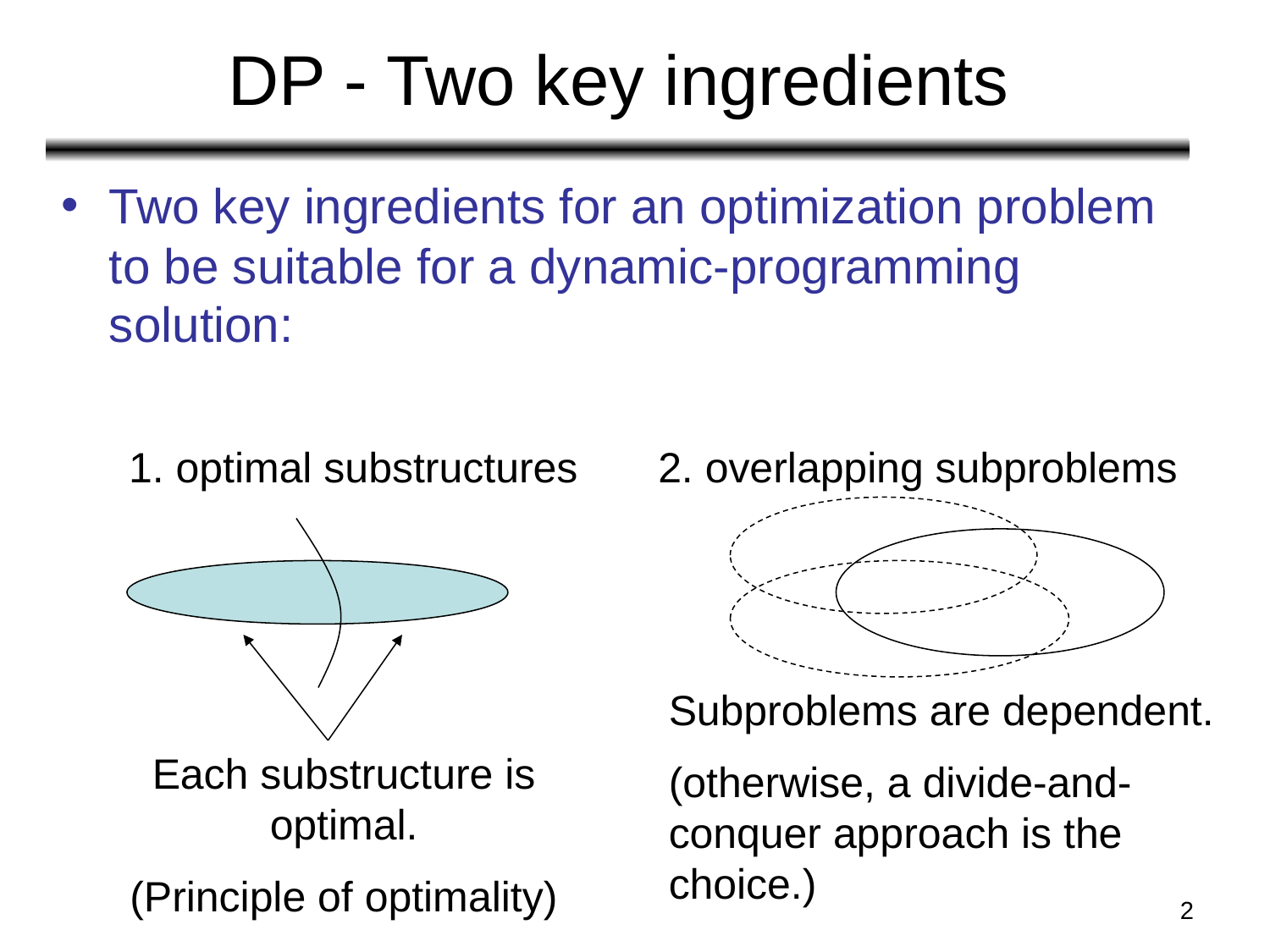

# DP - Two key ingredients
Two key ingredients for an optimization problem to be suitable for a dynamic-programming solution:
1. optimal substructures
2. overlapping subproblems

Subproblems are dependent.
(otherwise, a divide-and-conquer approach is the choice.)
Each substructure is optimal.
(Principle of optimality)
2